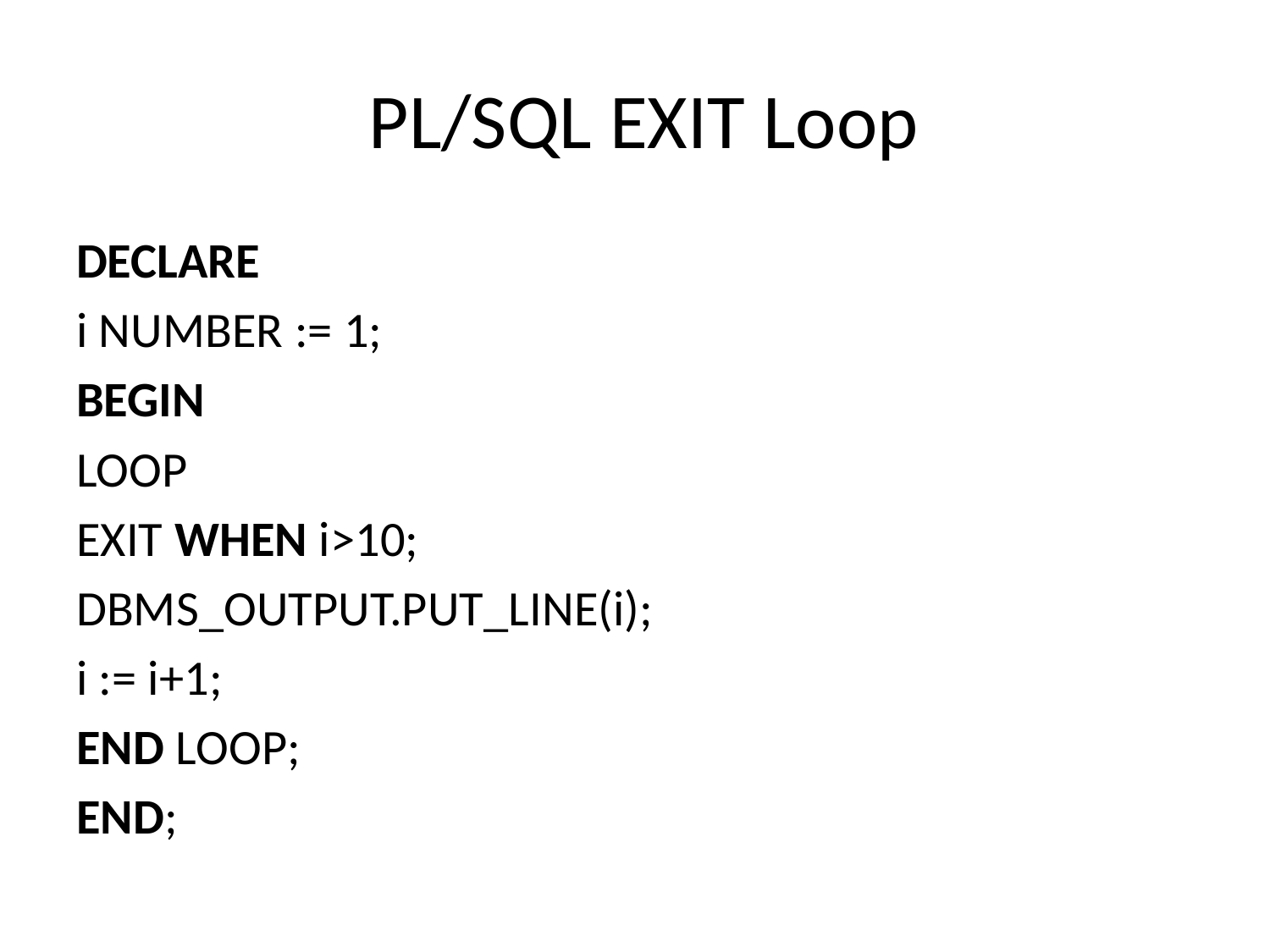

# PL/SQL EXIT Loop
DECLARE
i NUMBER := 1;
BEGIN
LOOP
EXIT WHEN i>10;
DBMS_OUTPUT.PUT_LINE(i);
i := i+1;
END LOOP;
END;